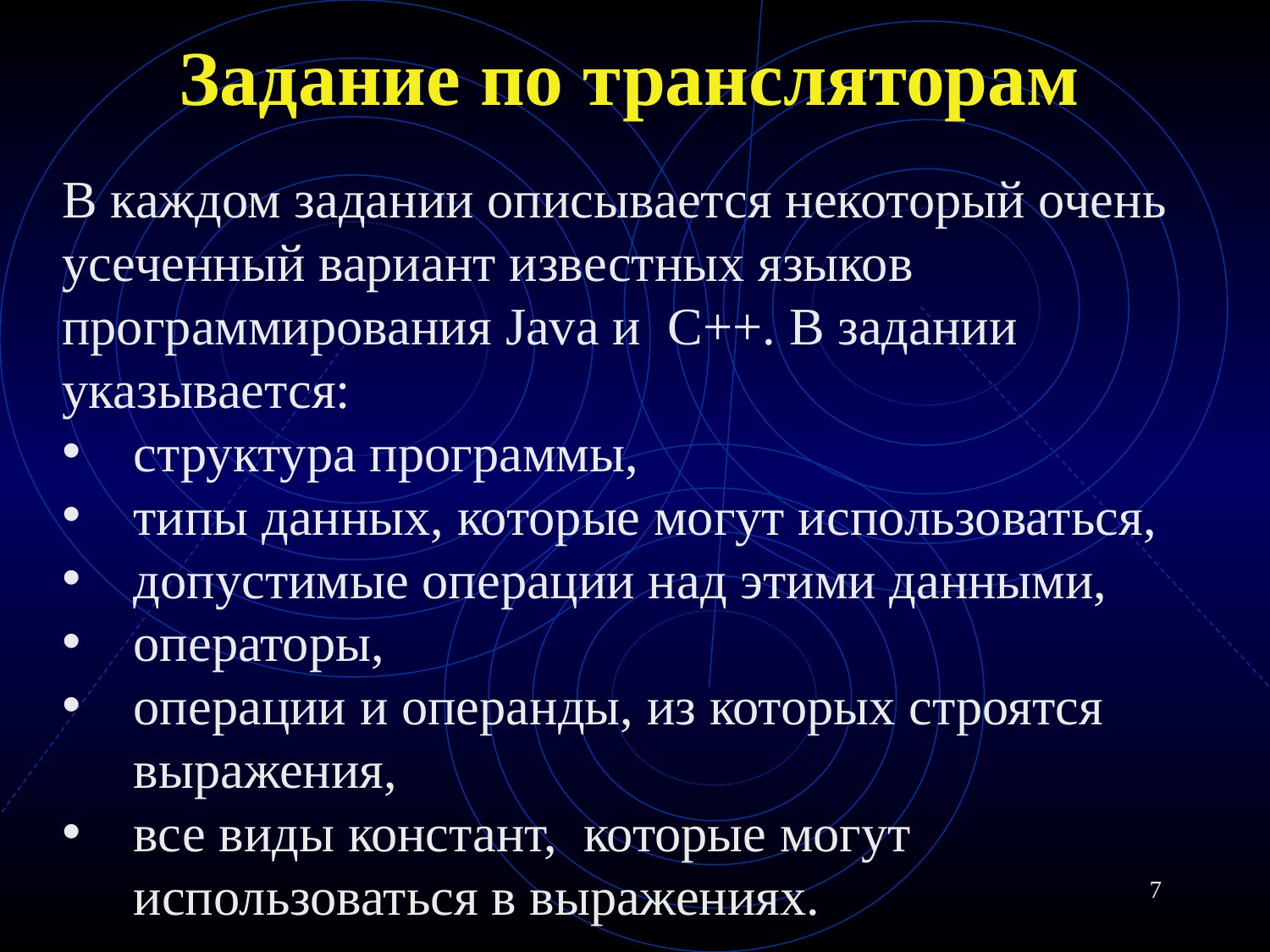

# Задание по трансляторам
В каждом задании описывается некоторый очень усеченный вариант известных языков  программирования Java и  С++. В задании указывается:
структура программы,
типы данных, которые могут использоваться,
допустимые операции над этими данными,
операторы,
операции и операнды, из которых строятся выражения,
все виды констант,  которые могут использоваться в выражениях.

7